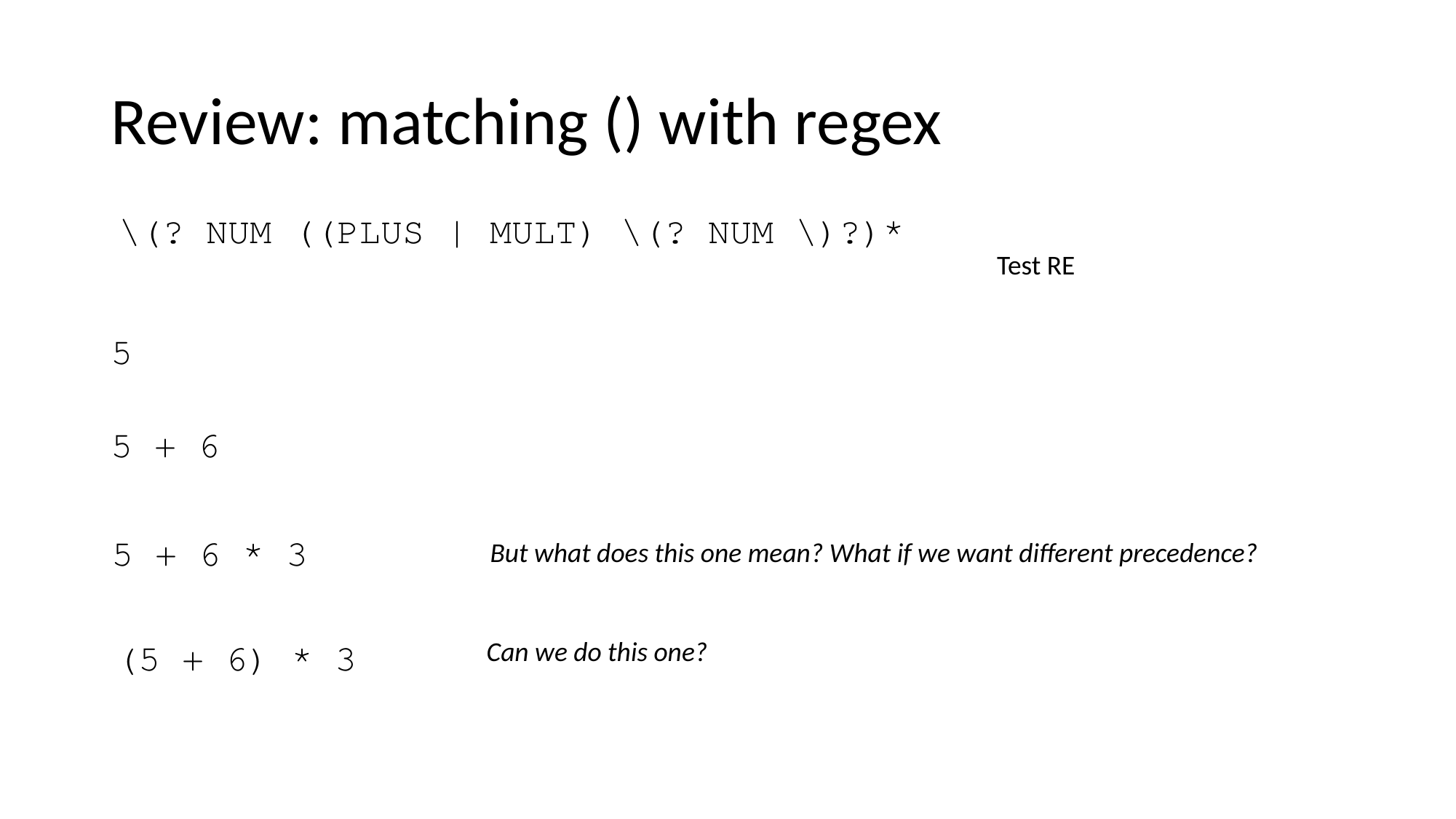

# Review: matching () with regex
\(? NUM ((PLUS | MULT) \(? NUM \)?)*
Test RE
5
5 + 6
5 + 6 * 3
But what does this one mean? What if we want different precedence?
(5 + 6) * 3
Can we do this one?